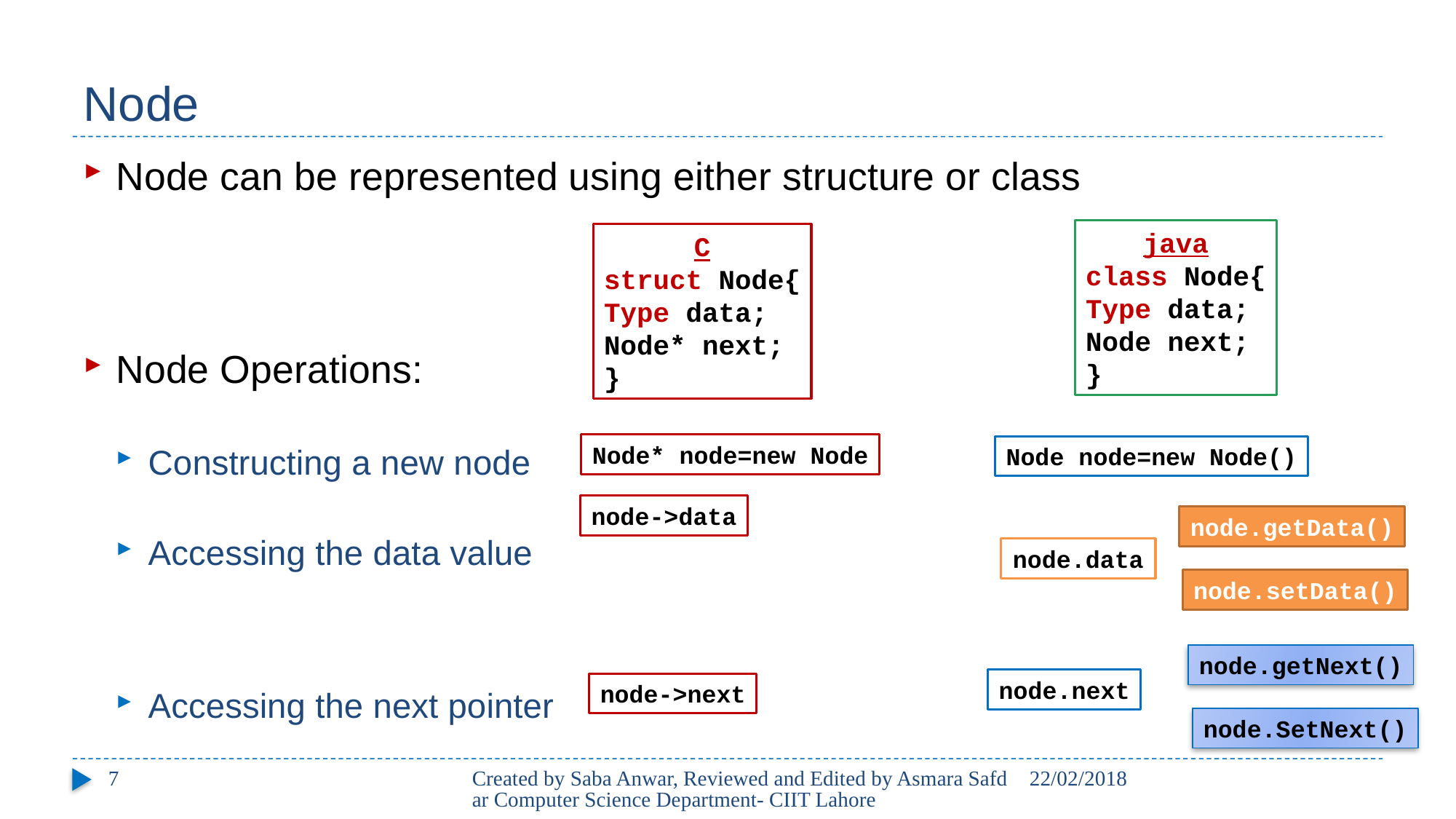

# Node
Node can be represented using either structure or class

Node Operations:
Constructing a new node
Accessing the data value

Accessing the next pointer

java
class Node{
Type data;
Node next;
}
C
struct Node{
Type data;
Node* next;
}
Node* node=new Node
Node node=new Node()
node->data
node.getData()
node.data
node.setData()
node.getNext()
node.next
node->next
node.SetNext()
7
Created by Saba Anwar, Reviewed and Edited by Asmara Safdar Computer Science Department- CIIT Lahore
22/02/2018